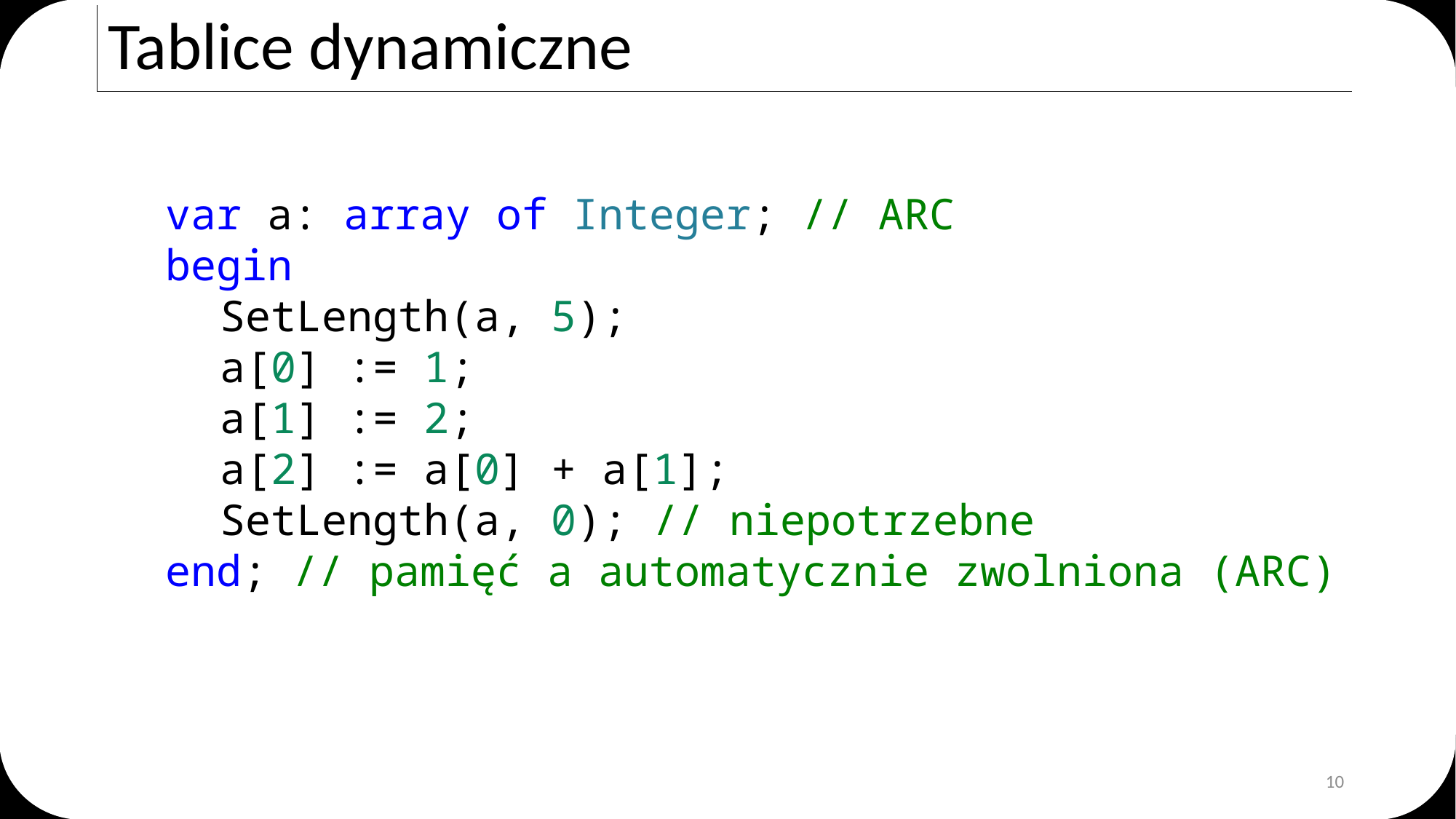

# Tablice dynamiczne
var a: array of Integer; // ARC
begin
SetLength(a, 5);
a[0] := 1;
a[1] := 2;
a[2] := a[0] + a[1];
SetLength(a, 0); // niepotrzebne
end; // pamięć a automatycznie zwolniona (ARC)

10